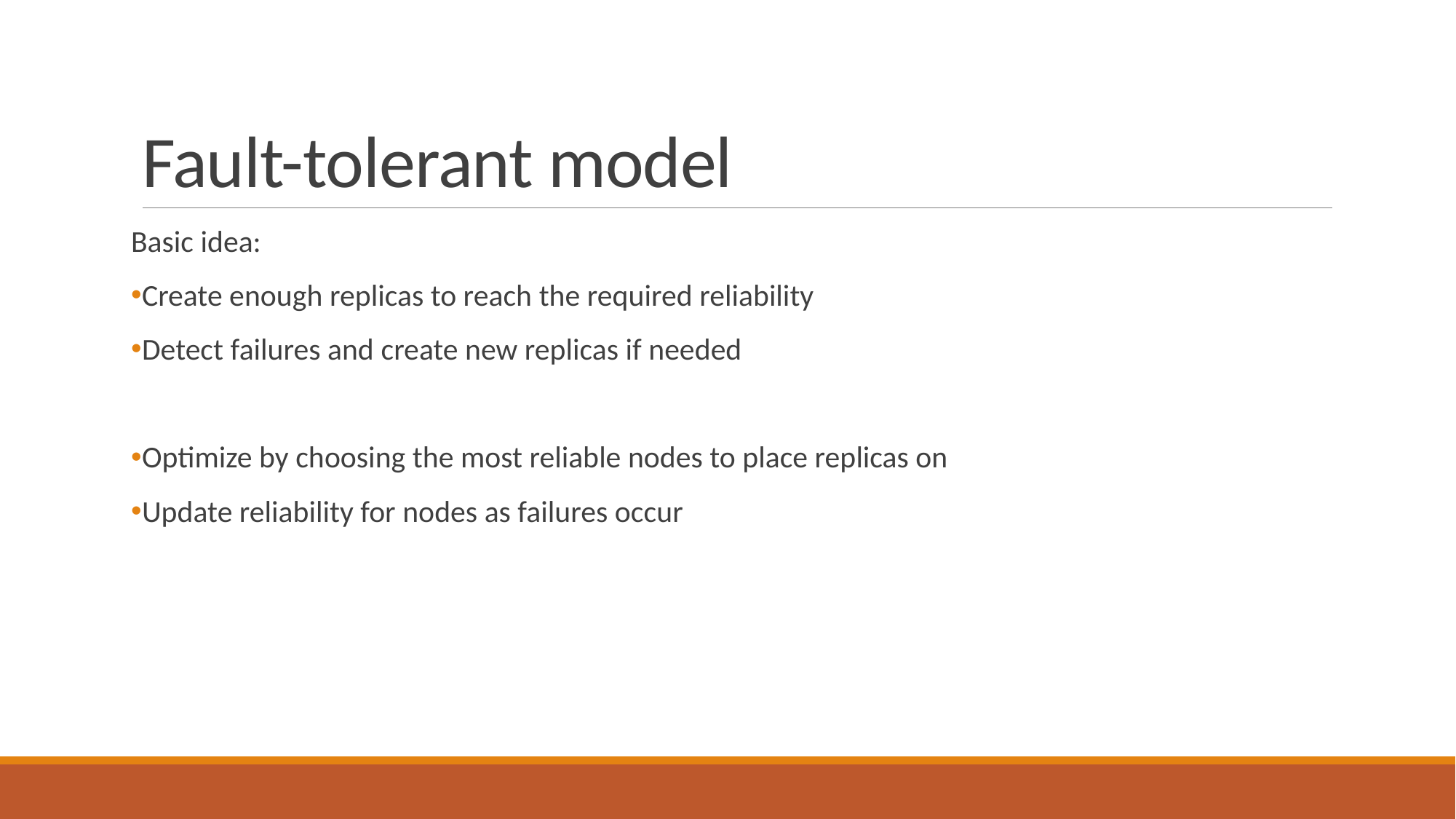

# Fault-tolerant model
Basic idea:
Create enough replicas to reach the required reliability
Detect failures and create new replicas if needed

Optimize by choosing the most reliable nodes to place replicas on
Update reliability for nodes as failures occur